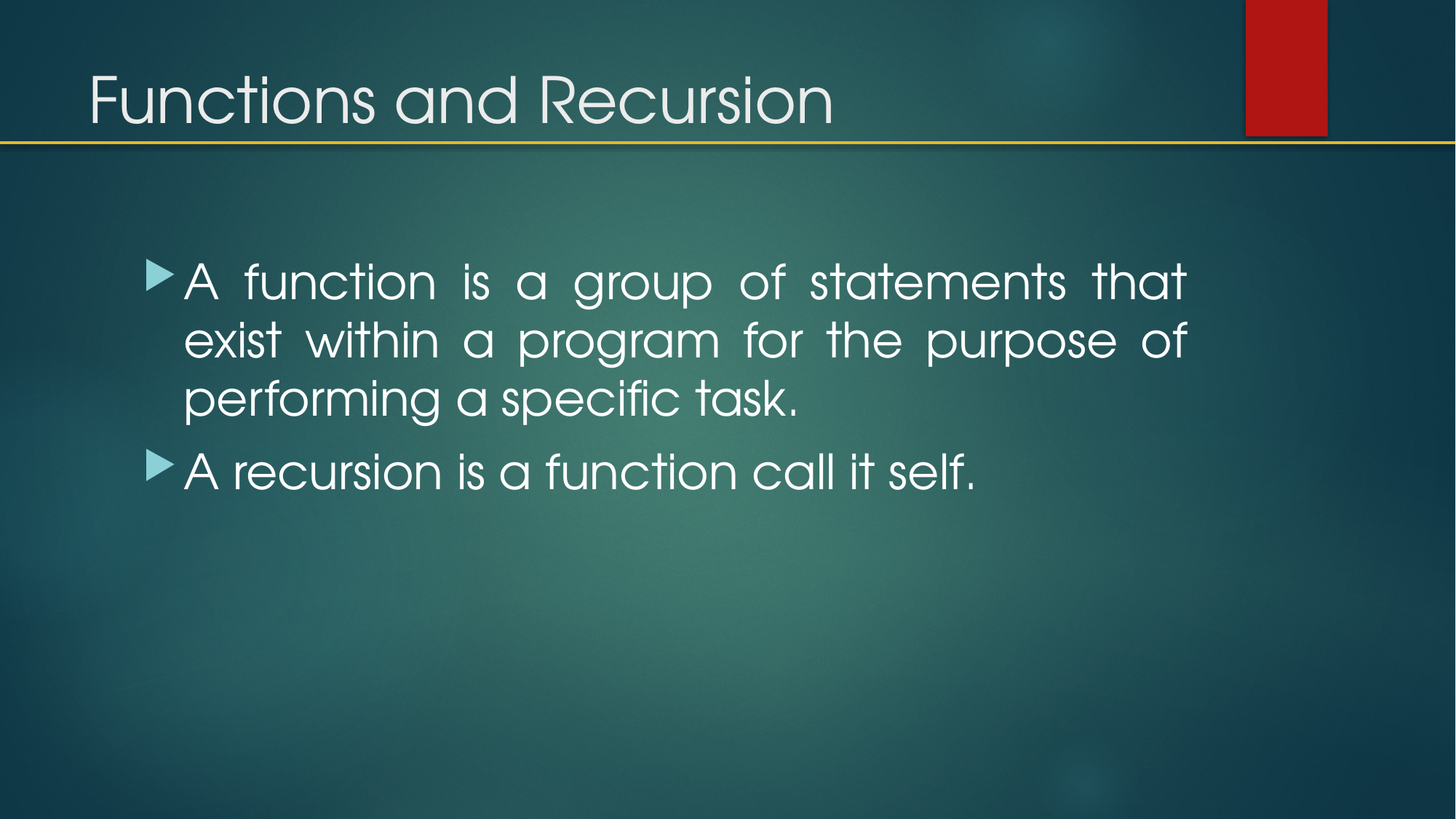

# Functions and Recursion
A function is a group of statements that exist within a program for the purpose of performing a specific task.
A recursion is a function call it self.